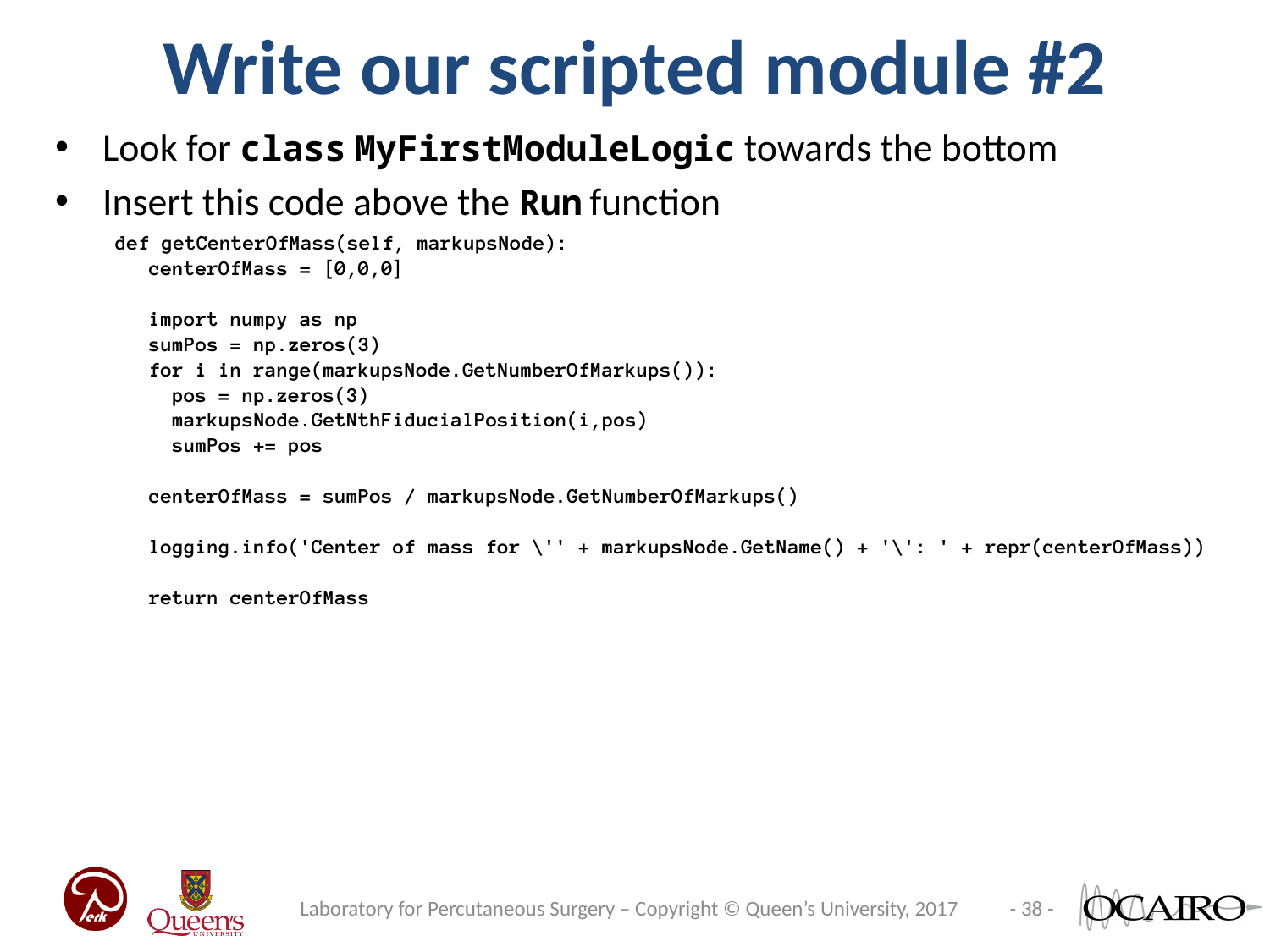

Write our scripted module #2
Look for class MyFirstModuleLogic towards the bottom
Insert this code above the Run function

 def getCenterOfMass(self, markupsNode):
    centerOfMass = [0,0,0]

    import numpy as np
    sumPos = np.zeros(3)
    for i in range(markupsNode.GetNumberOfMarkups()):
      pos = np.zeros(3)
      markupsNode.GetNthFiducialPosition(i,pos)
      sumPos += pos

    centerOfMass = sumPos / markupsNode.GetNumberOfMarkups()

    logging.info('Center of mass for \'' + markupsNode.GetName() + '\': ' + repr(centerOfMass))

    return centerOfMass
Laboratory for Percutaneous Surgery – Copyright © Queen’s University, 2017
- 38 -